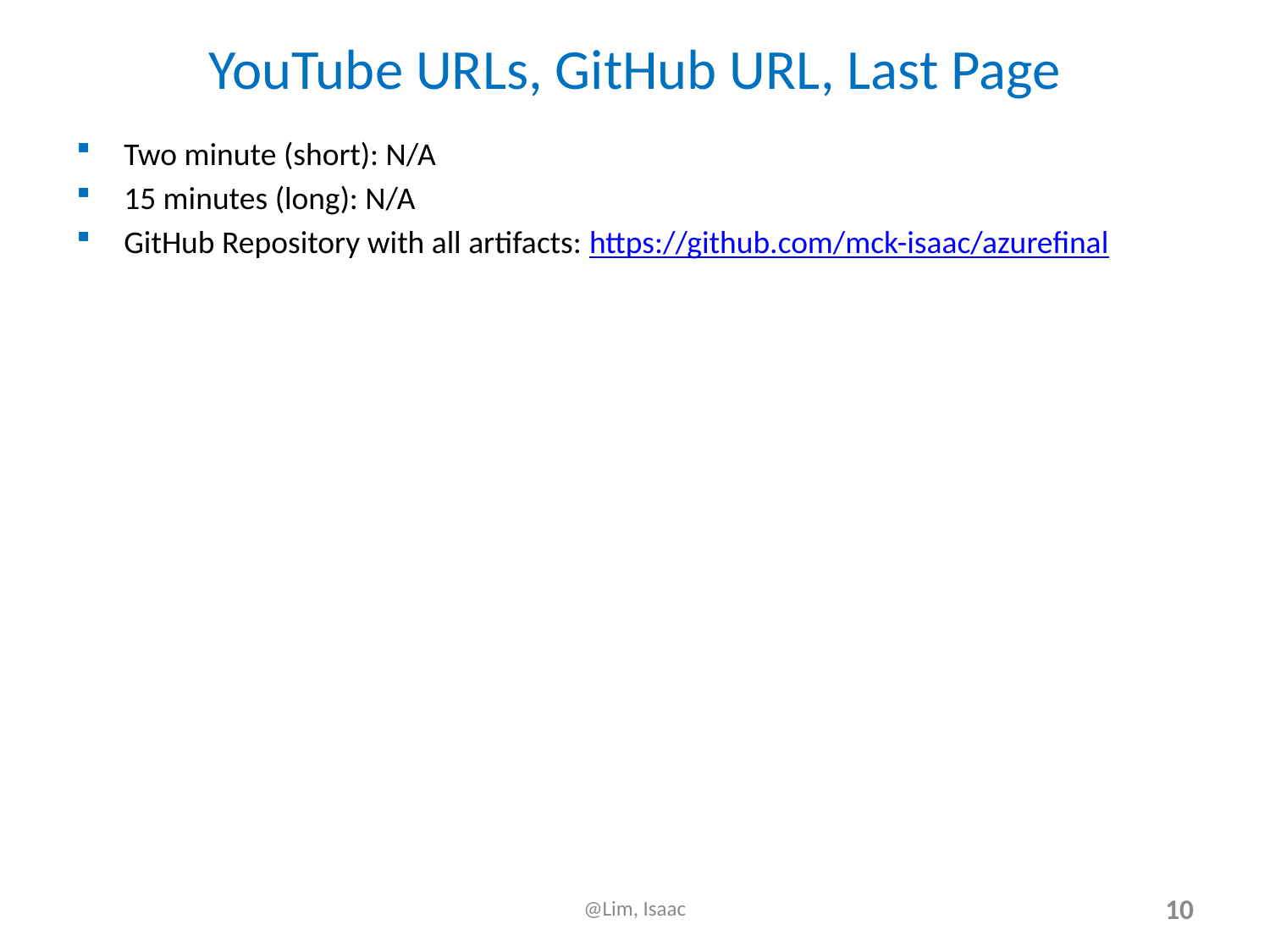

# YouTube URLs, GitHub URL, Last Page
Two minute (short): N/A
15 minutes (long): N/A
GitHub Repository with all artifacts: https://github.com/mck-isaac/azurefinal
@Lim, Isaac
10